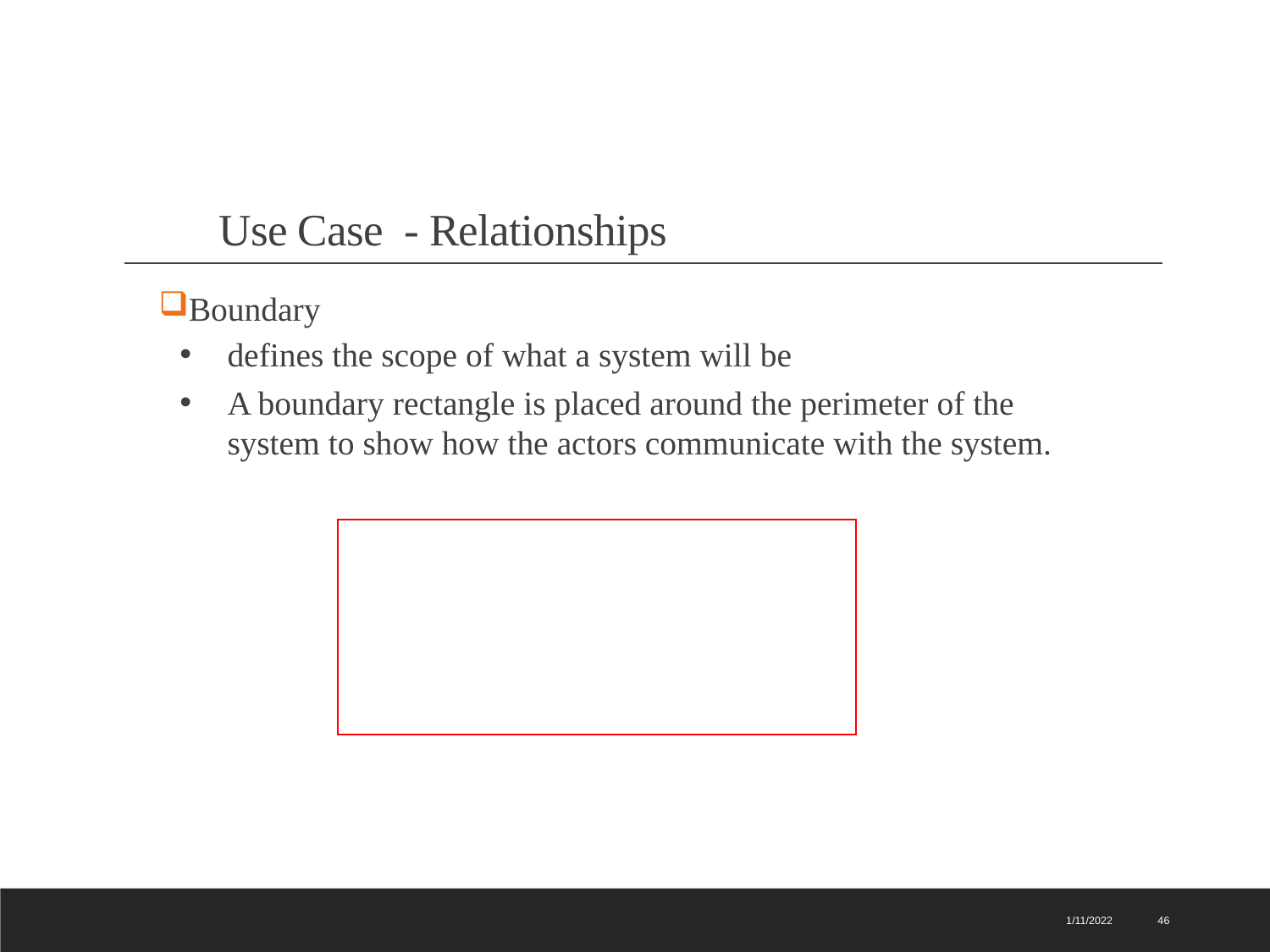

# Use Case  - Relationships
Boundary
defines the scope of what a system will be
A boundary rectangle is placed around the perimeter of the system to show how the actors communicate with the system.

Make
Appointment

1/11/2022
46